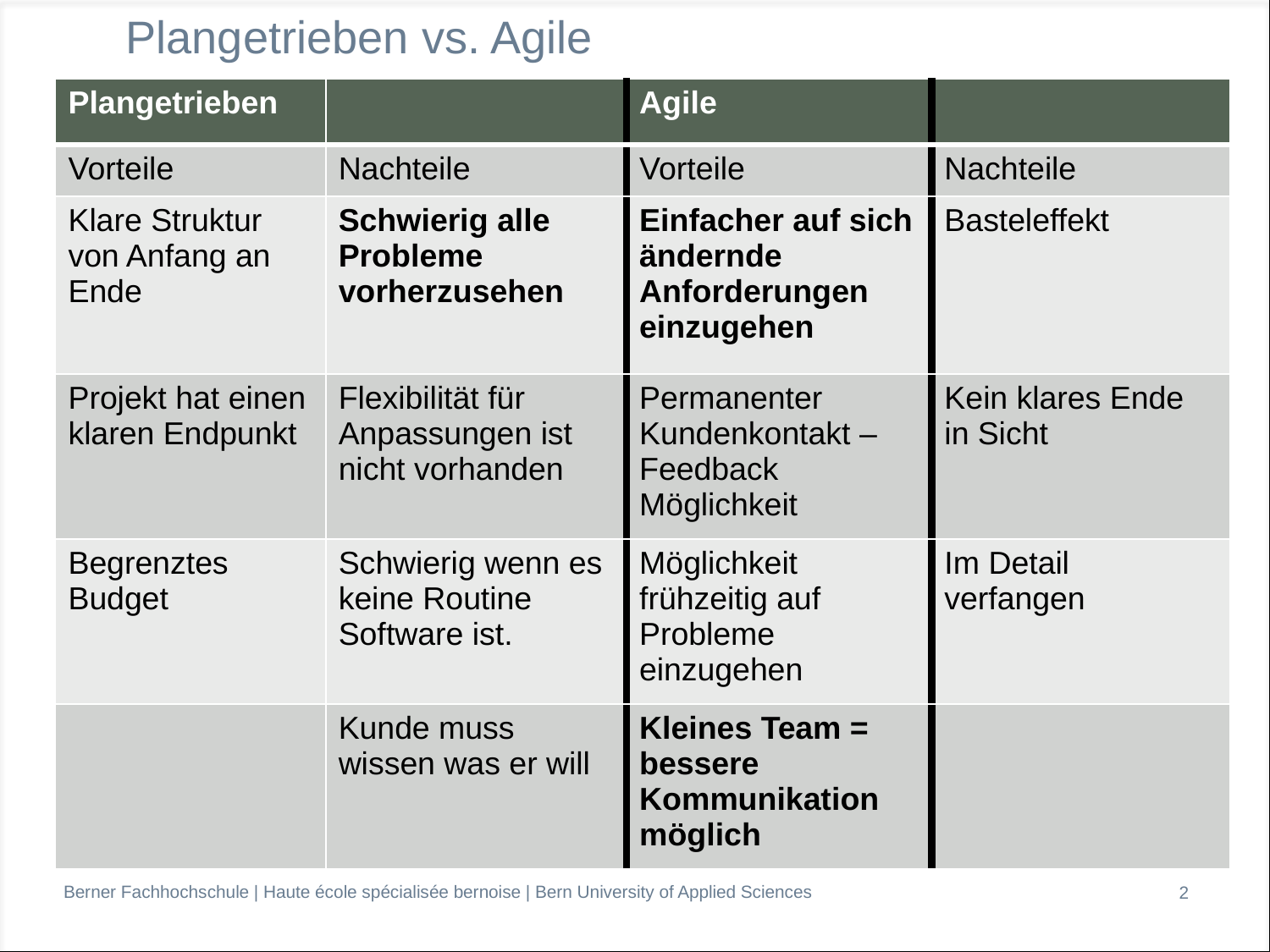

# Plangetrieben vs. Agile
| Plangetrieben |  | Agile |  |
| --- | --- | --- | --- |
| Vorteile | Nachteile | Vorteile | Nachteile |
| Klare Struktur von Anfang an Ende | Schwierig alle Probleme vorherzusehen | Einfacher auf sich ändernde Anforderungen einzugehen | Basteleffekt |
| Projekt hat einen klaren Endpunkt | Flexibilität für Anpassungen ist nicht vorhanden | Permanenter Kundenkontakt – Feedback Möglichkeit | Kein klares Ende in Sicht |
| Begrenztes Budget | Schwierig wenn es keine Routine Software ist. | Möglichkeit frühzeitig auf Probleme einzugehen | Im Detail verfangen |
|  | Kunde muss wissen was er will | Kleines Team = bessere Kommunikation möglich |  |
2